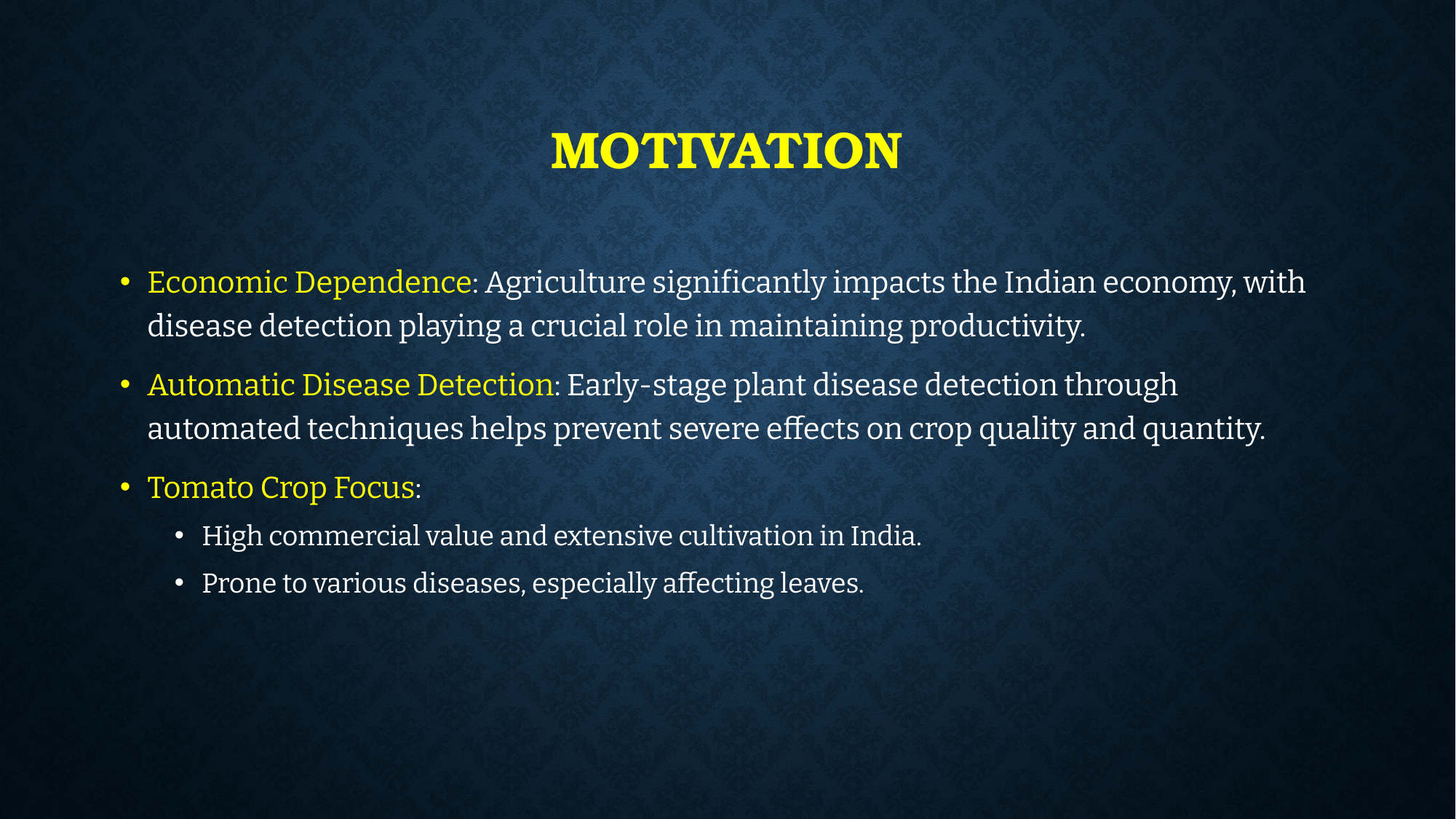

# mOTIVATION
Economic Dependence: Agriculture significantly impacts the Indian economy, with disease detection playing a crucial role in maintaining productivity.
Automatic Disease Detection: Early-stage plant disease detection through automated techniques helps prevent severe effects on crop quality and quantity.
Tomato Crop Focus:
High commercial value and extensive cultivation in India.
Prone to various diseases, especially affecting leaves.